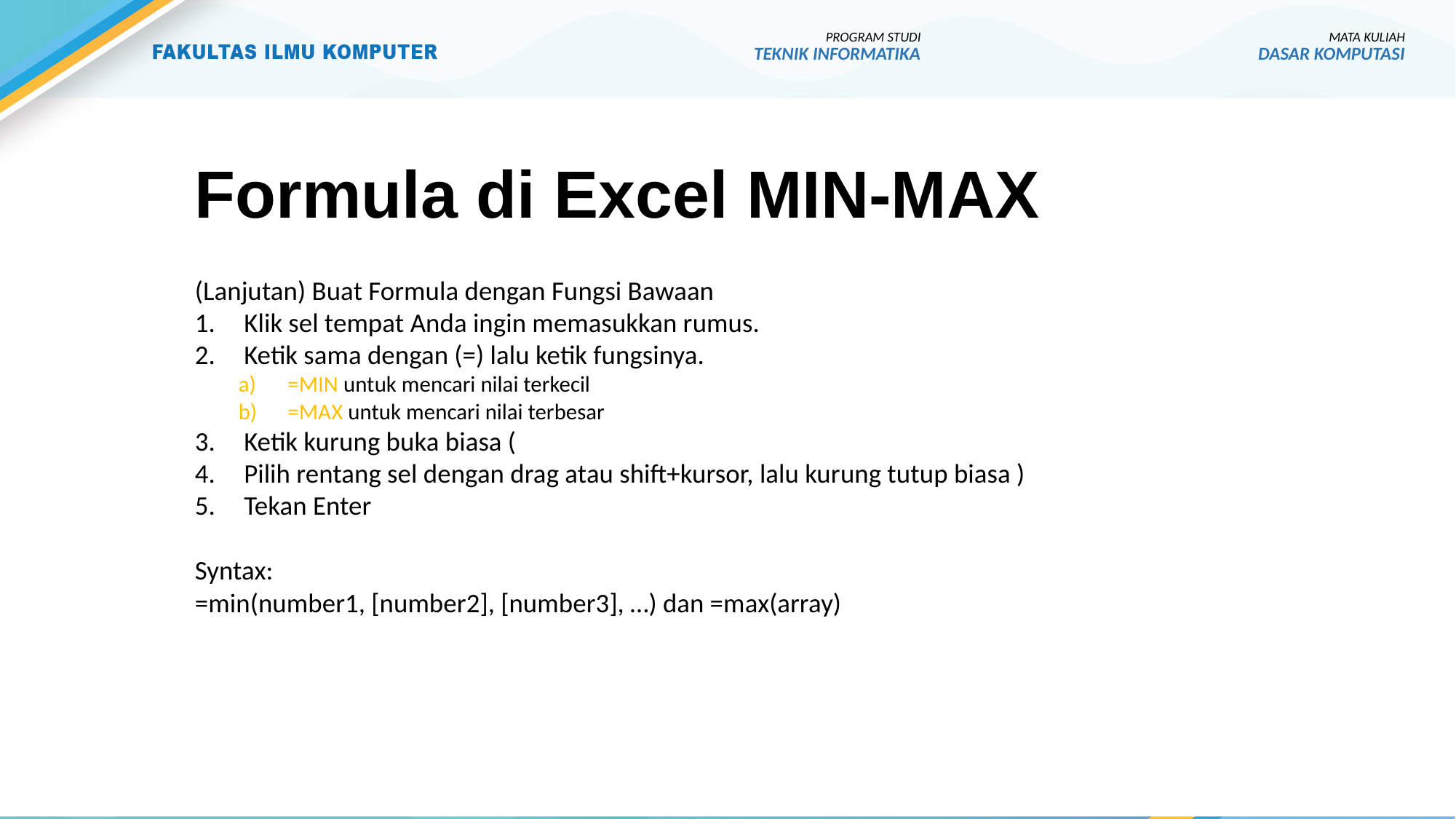

PROGRAM STUDI
TEKNIK INFORMATIKA
MATA KULIAH
DASAR KOMPUTASI

# Formula di Excel MIN-MAX
(Lanjutan) Buat Formula dengan Fungsi Bawaan
Klik sel tempat Anda ingin memasukkan rumus.
Ketik sama dengan (=) lalu ketik fungsinya.
=MIN untuk mencari nilai terkecil
=MAX untuk mencari nilai terbesar
Ketik kurung buka biasa (
Pilih rentang sel dengan drag atau shift+kursor, lalu kurung tutup biasa )
Tekan Enter

Syntax:
=min(number1, [number2], [number3], …) dan =max(array)